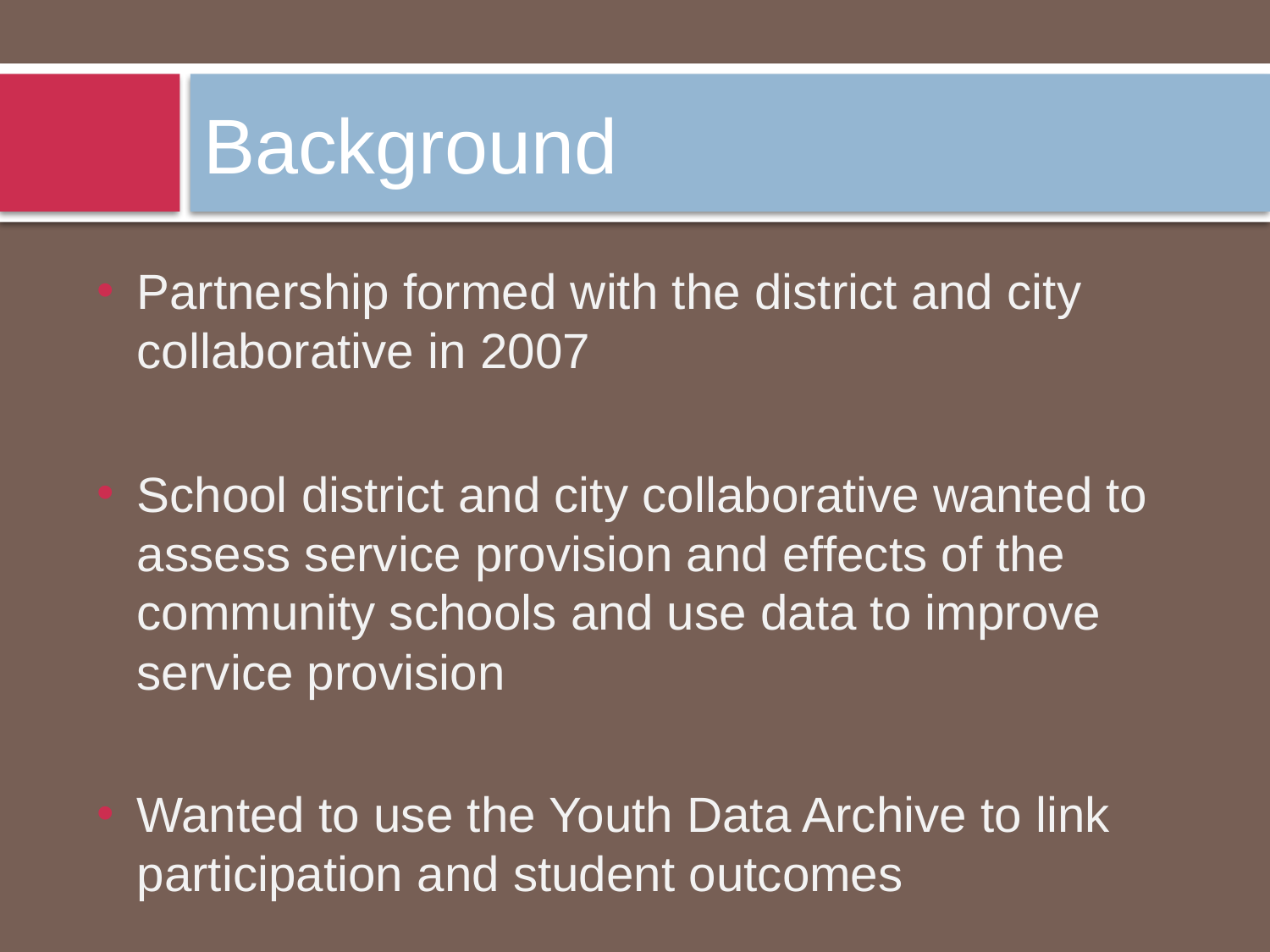

# Background
Partnership formed with the district and city collaborative in 2007

School district and city collaborative wanted to assess service provision and effects of the community schools and use data to improve service provision

Wanted to use the Youth Data Archive to link participation and student outcomes